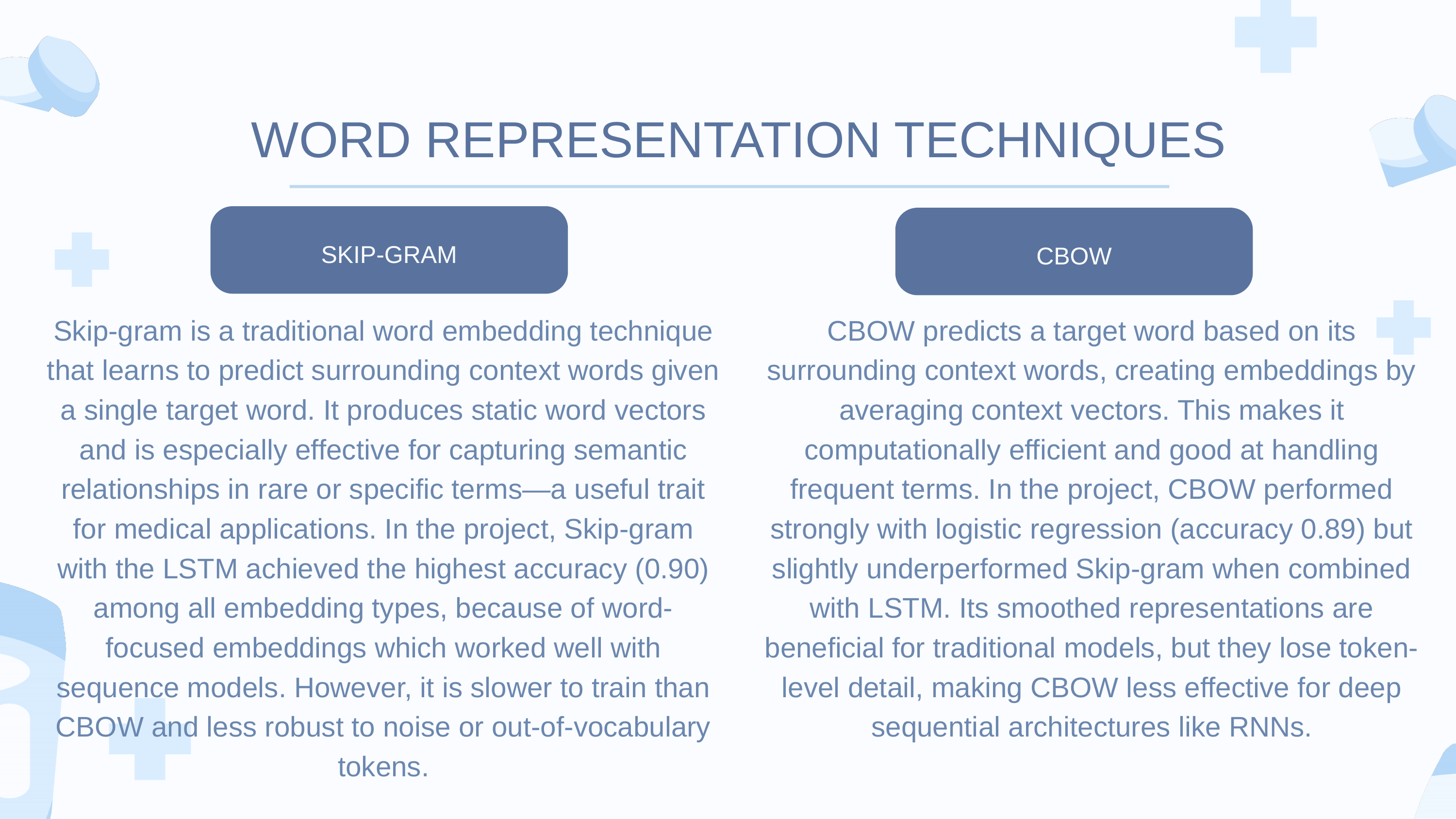

WORD REPRESENTATION TECHNIQUES

SKIP-GRAM

CBOW

Skip-gram is a traditional word embedding technique that learns to predict surrounding context words given a single target word. It produces static word vectors and is especially effective for capturing semantic relationships in rare or specific terms—a useful trait for medical applications. In the project, Skip-gram with the LSTM achieved the highest accuracy (0.90) among all embedding types, because of word-focused embeddings which worked well with sequence models. However, it is slower to train than CBOW and less robust to noise or out-of-vocabulary tokens.
CBOW predicts a target word based on its surrounding context words, creating embeddings by averaging context vectors. This makes it computationally efficient and good at handling frequent terms. In the project, CBOW performed strongly with logistic regression (accuracy 0.89) but slightly underperformed Skip-gram when combined with LSTM. Its smoothed representations are beneficial for traditional models, but they lose token-level detail, making CBOW less effective for deep sequential architectures like RNNs.